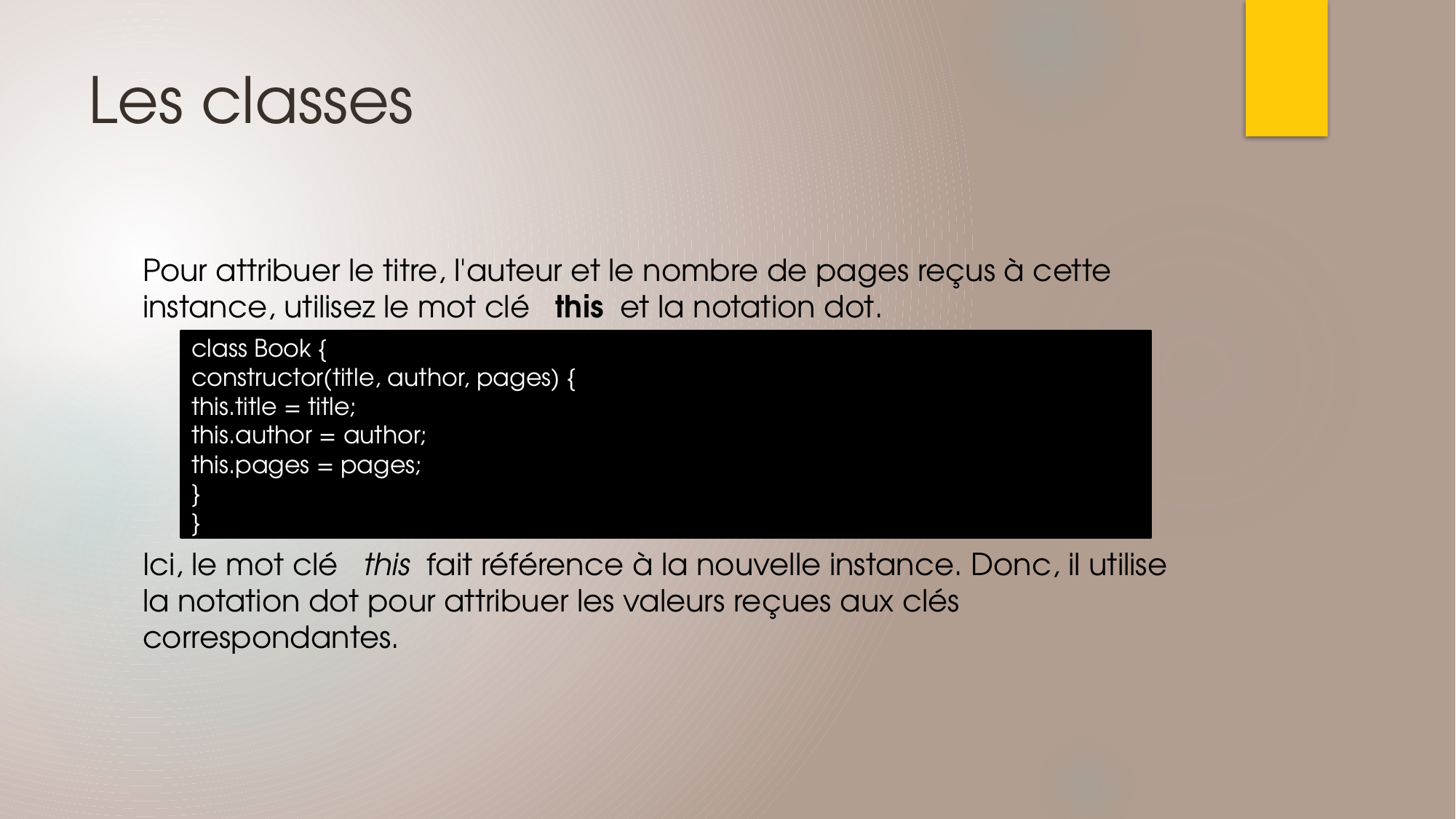

# Les classes
Pour attribuer le titre, l'auteur et le nombre de pages reçus à cette instance, utilisez le mot clé   this  et la notation dot.

Ici, le mot clé   this  fait référence à la nouvelle instance. Donc, il utilise la notation dot pour attribuer les valeurs reçues aux clés correspondantes.
class Book {
constructor(title, author, pages) {
this.title = title;
this.author = author;
this.pages = pages;
}
}